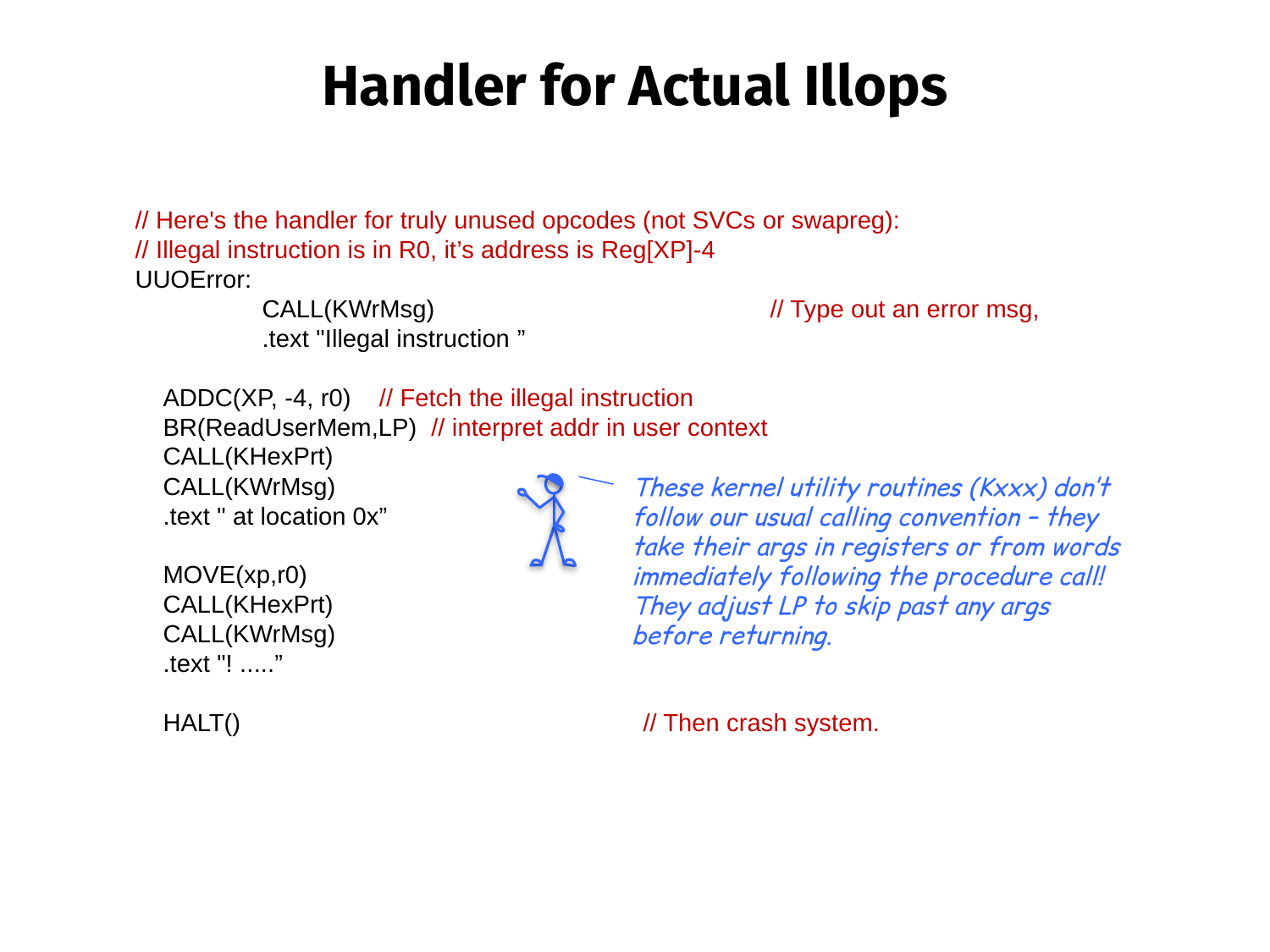

# Handler for Actual Illops
// Here's the handler for truly unused opcodes (not SVCs or swapreg):
// Illegal instruction is in R0, it’s address is Reg[XP]-4
UUOError:
	CALL(KWrMsg)			// Type out an error msg,
	.text "Illegal instruction ”

    ADDC(XP, -4, r0)    // Fetch the illegal instruction
    BR(ReadUserMem,LP)  // interpret addr in user context
    CALL(KHexPrt)
    CALL(KWrMsg)
    .text " at location 0x”

    MOVE(xp,r0)
    CALL(KHexPrt)
    CALL(KWrMsg)
    .text "! .....”

    HALT()				// Then crash system.

These kernel utility routines (Kxxx) don’t follow our usual calling convention – they take their args in registers or from words immediately following the procedure call!  They adjust LP to skip past any args before returning.